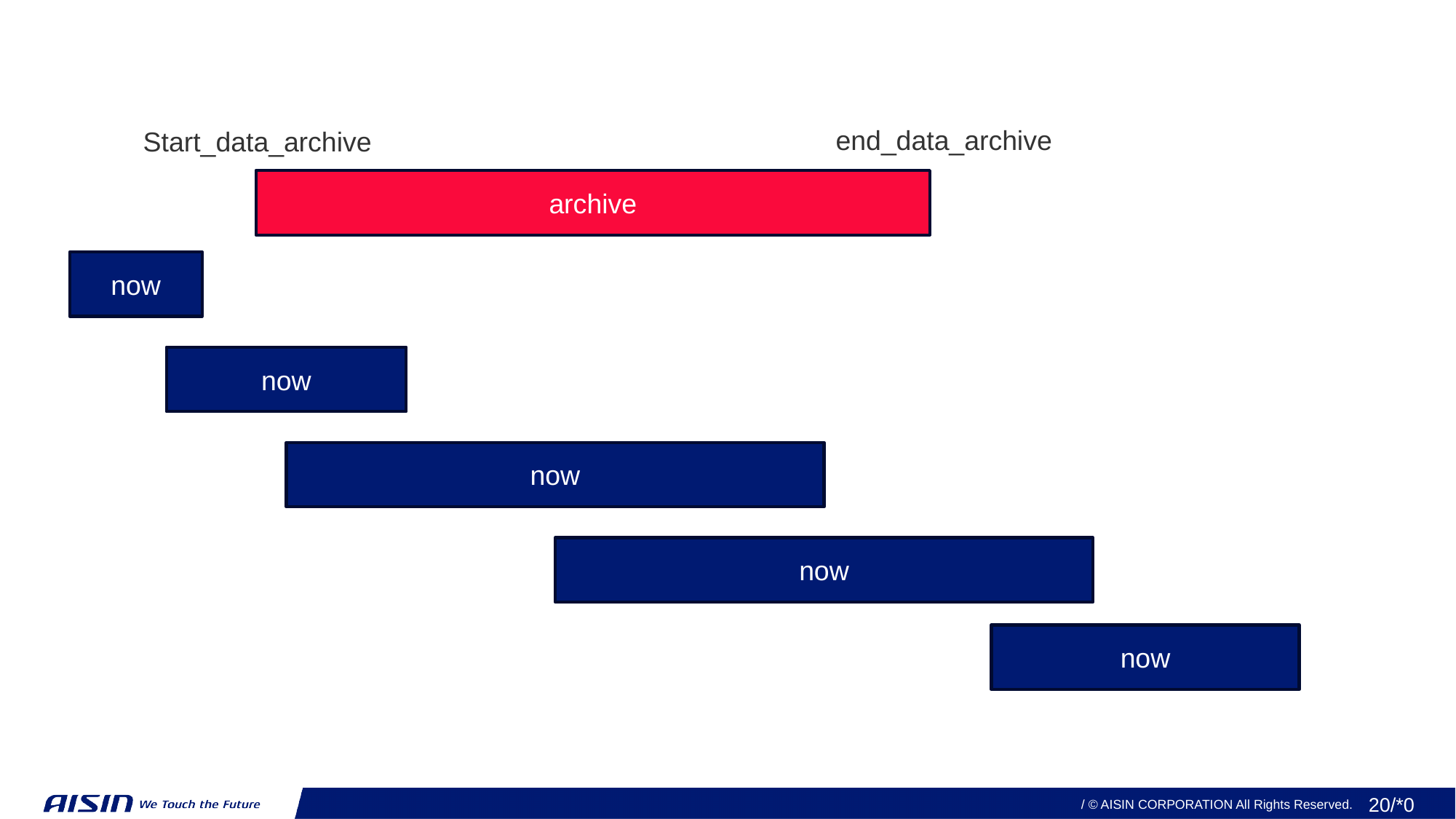

end_data_archive
Start_data_archive
archive
now
now
now
now
now
November 29, 2024